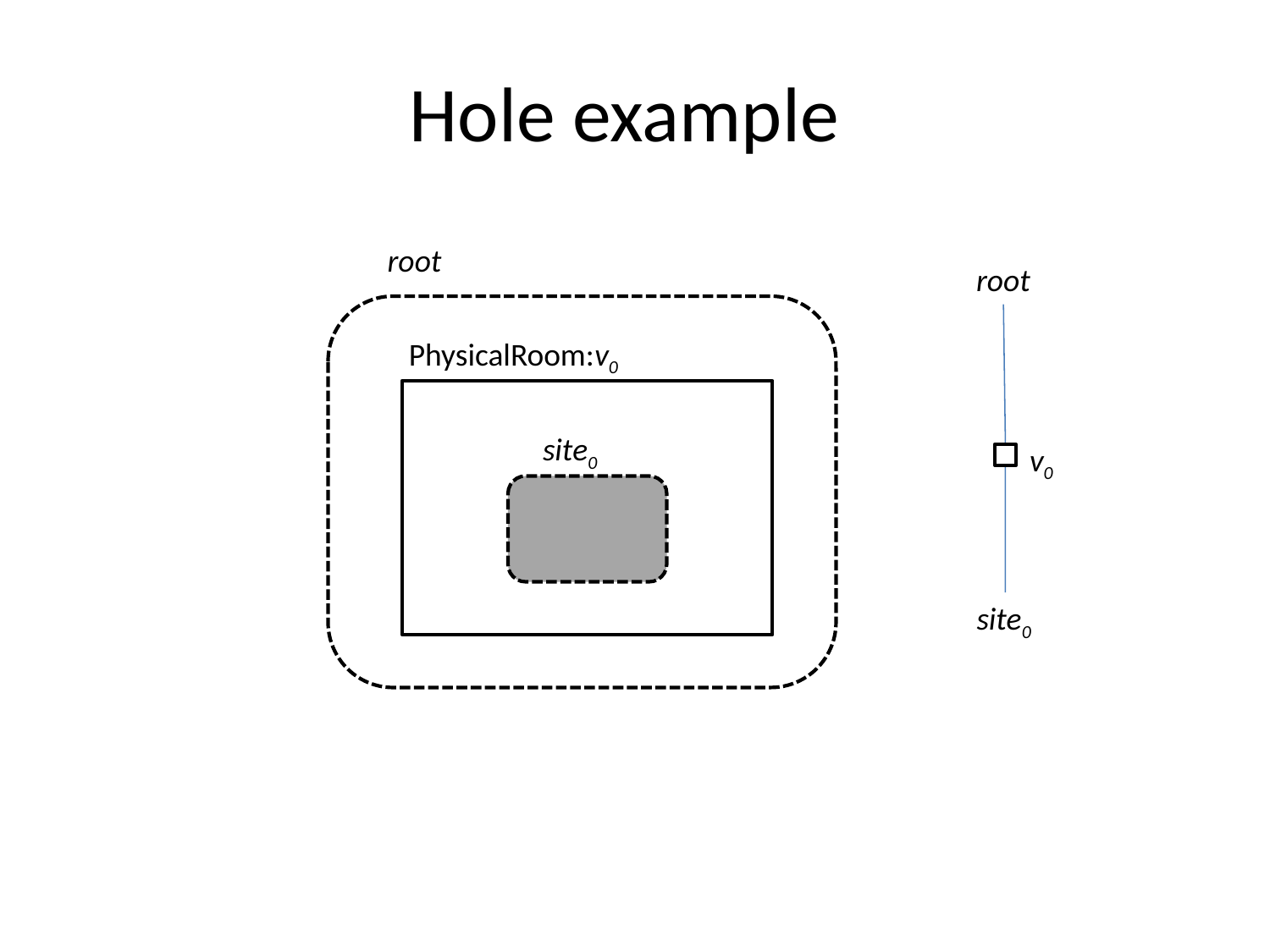

# Hole example
root
root

PhysicalRoom:v0

site0
v0

site0